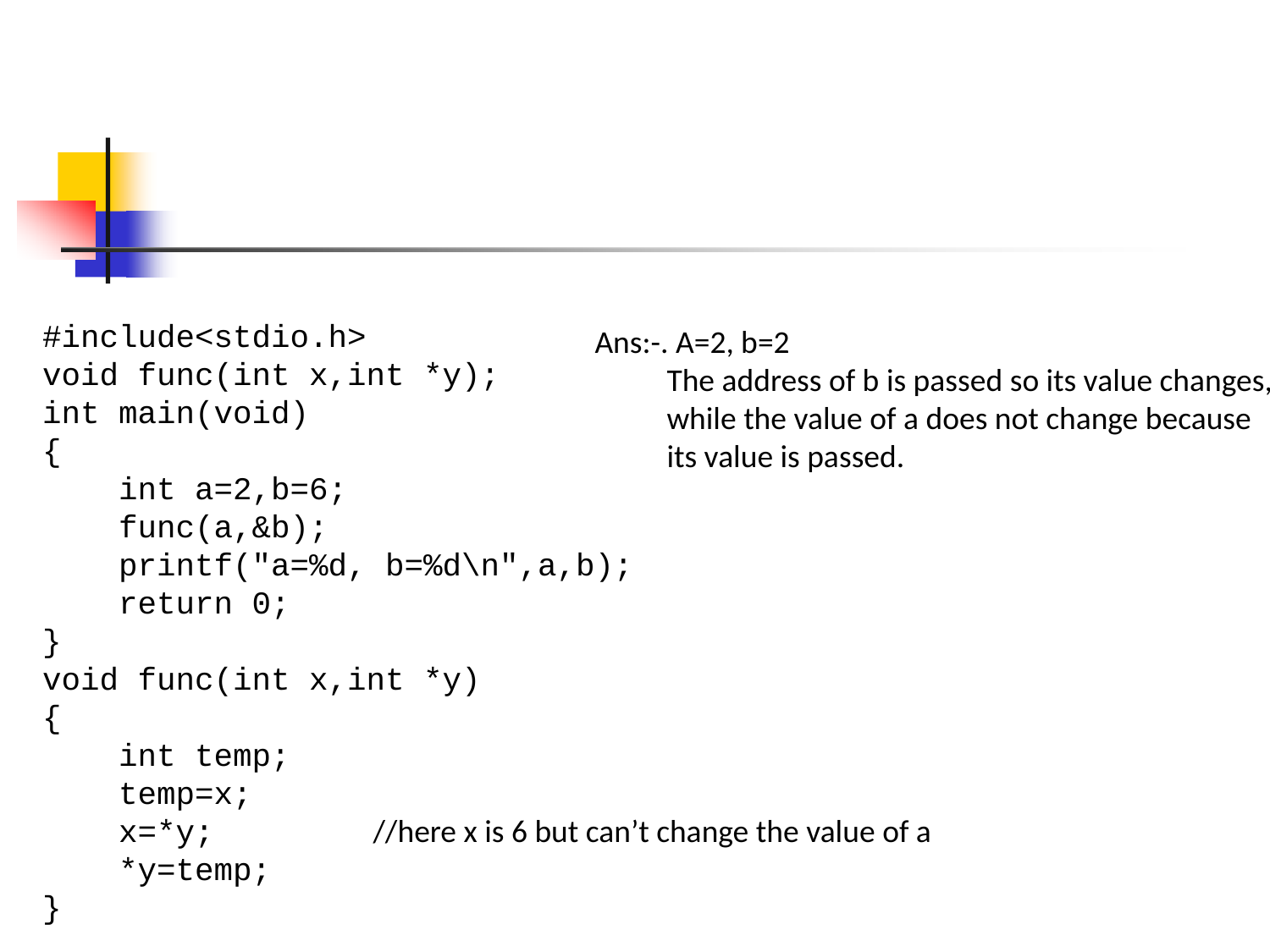

#include<stdio.h>
void func(int x,int *y);
int main(void)
{
    int a=2,b=6;
    func(a,&b);
    printf("a=%d, b=%d\n",a,b);
    return 0;
}
void func(int x,int *y)
{
    int temp;
    temp=x;
    x=*y;
    *y=temp;
}

Ans:-. A=2, b=2
          The address of b is passed so its value changes,
          while the value of a does not change because
          its value is passed.
//here x is 6 but can’t change the value of a